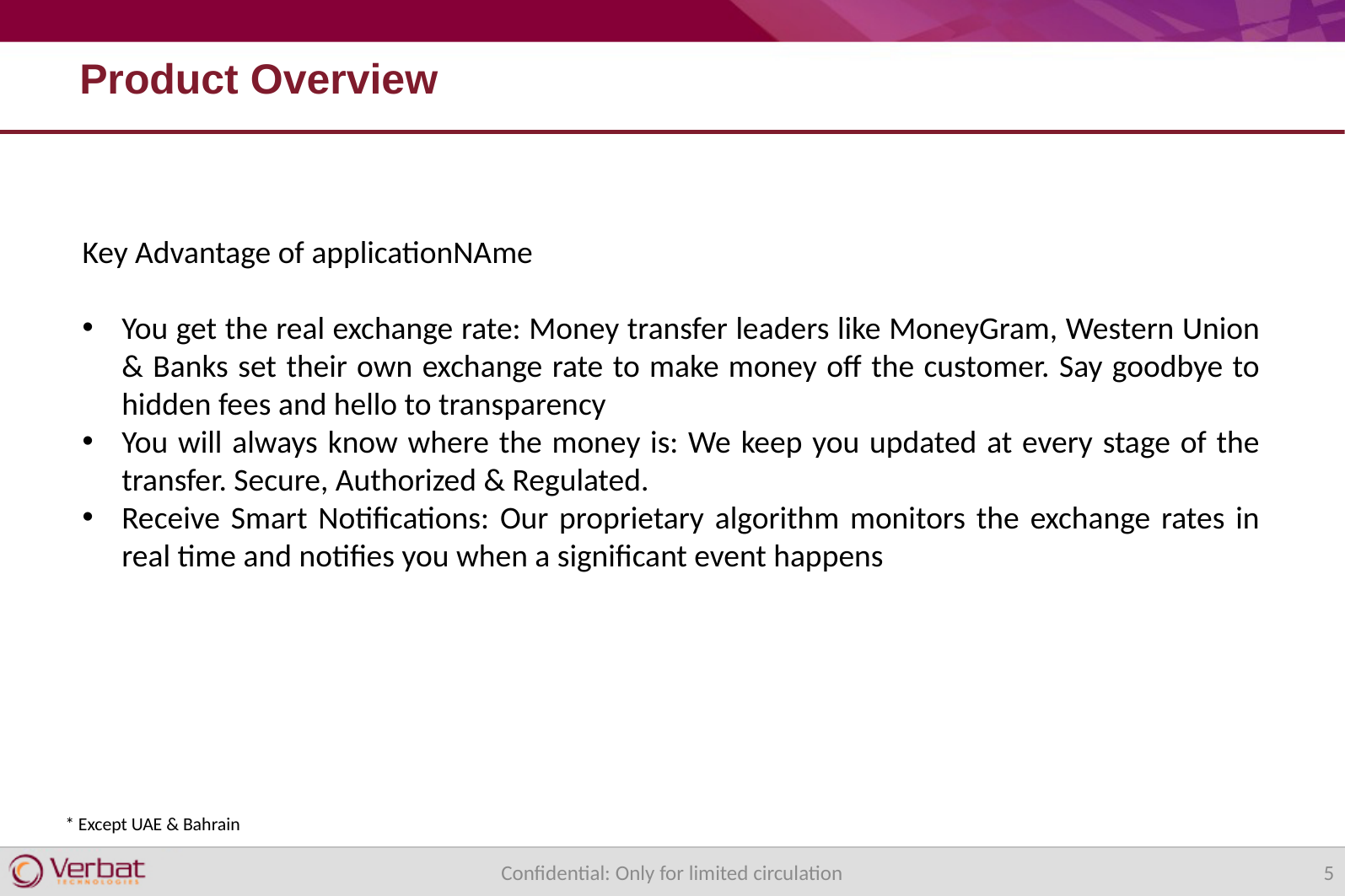

Product Overview
Key Advantage of applicationNAme

You get the real exchange rate: Money transfer leaders like MoneyGram, Western Union & Banks set their own exchange rate to make money off the customer. Say goodbye to hidden fees and hello to transparency
You will always know where the money is: We keep you updated at every stage of the transfer. Secure, Authorized & Regulated.
Receive Smart Notifications: Our proprietary algorithm monitors the exchange rates in real time and notifies you when a significant event happens

* Except UAE & Bahrain
Confidential: Only for limited circulation
5